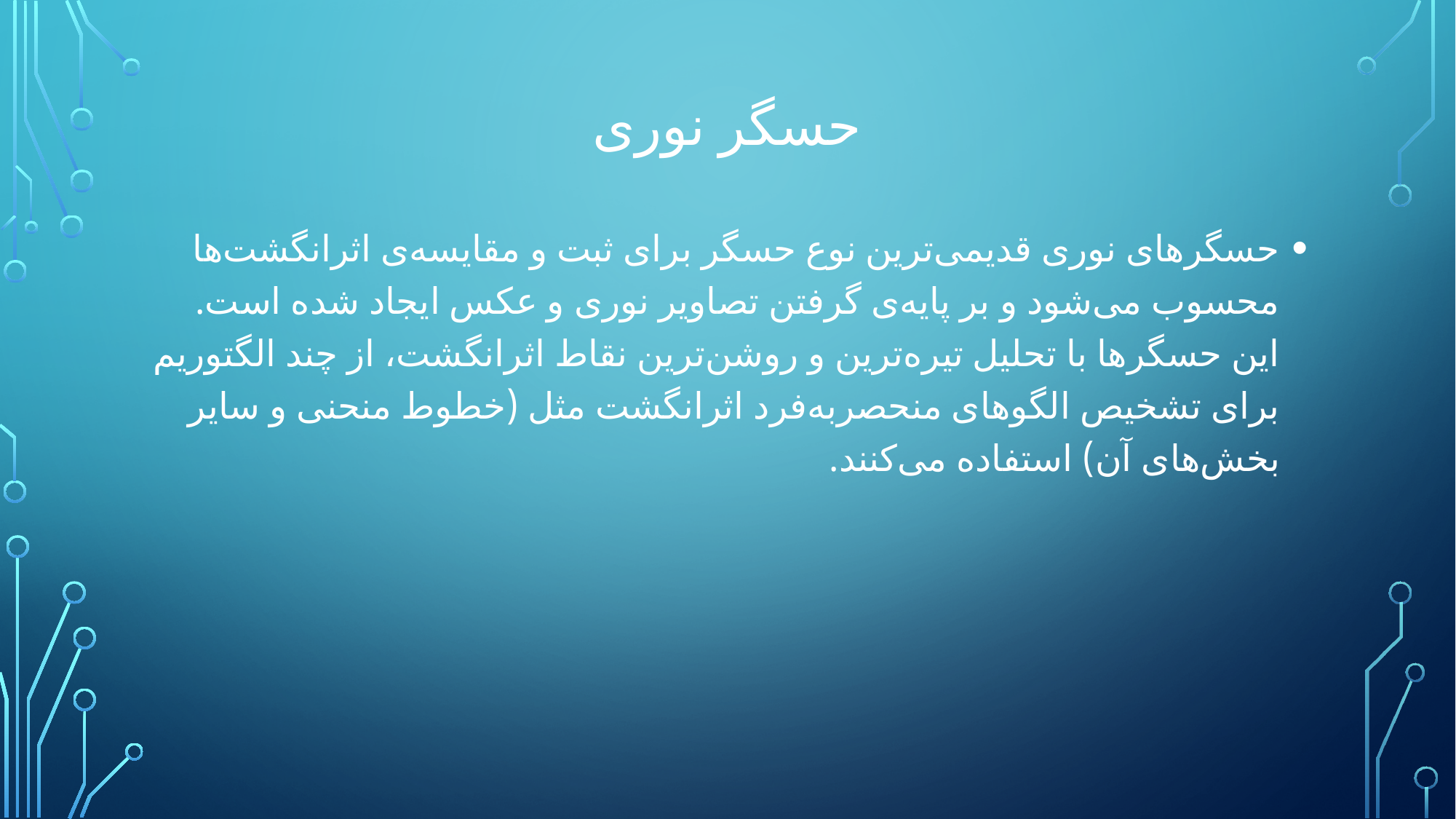

# حسگر نوری
حسگرهای نوری قدیمی‌ترین نوع حسگر برای ثبت و مقایسه‌ی اثرانگشت‌ها محسوب می‌شود و بر پایه‌ی گرفتن تصاویر نوری و عکس ایجاد شده است. این حسگرها با تحلیل تیره‌ترین و روشن‌ترین نقاط اثرانگشت، از چند الگتوریم برای تشخیص الگوهای منحصر‌به‌فرد اثرانگشت مثل (خطوط منحنی و سایر بخش‌های آن) استفاده می‌کنند.